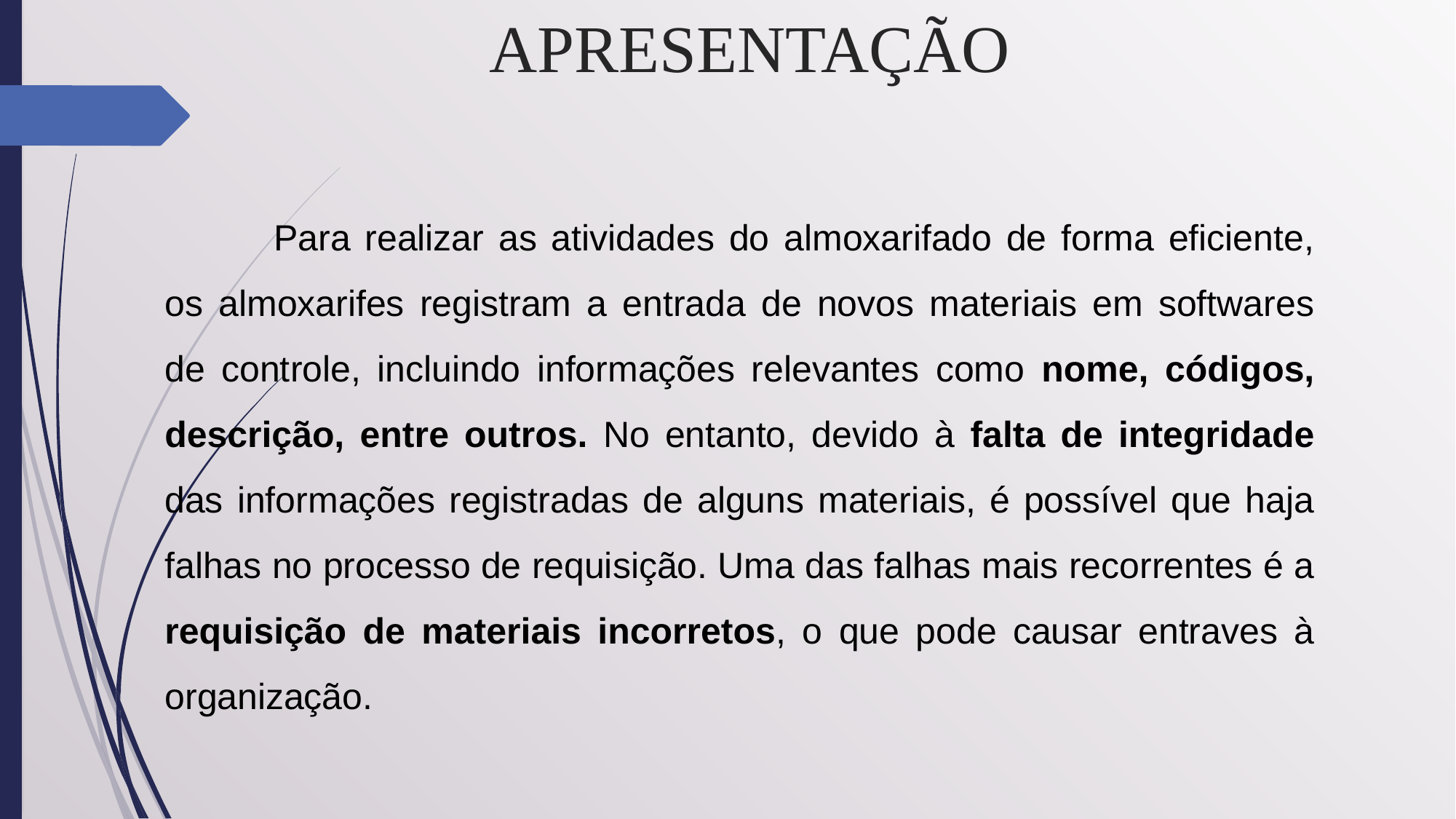

# APRESENTAÇÃO
	Para realizar as atividades do almoxarifado de forma eficiente, os almoxarifes registram a entrada de novos materiais em softwares de controle, incluindo informações relevantes como nome, códigos, descrição, entre outros. No entanto, devido à falta de integridade das informações registradas de alguns materiais, é possível que haja falhas no processo de requisição. Uma das falhas mais recorrentes é a requisição de materiais incorretos, o que pode causar entraves à organização.